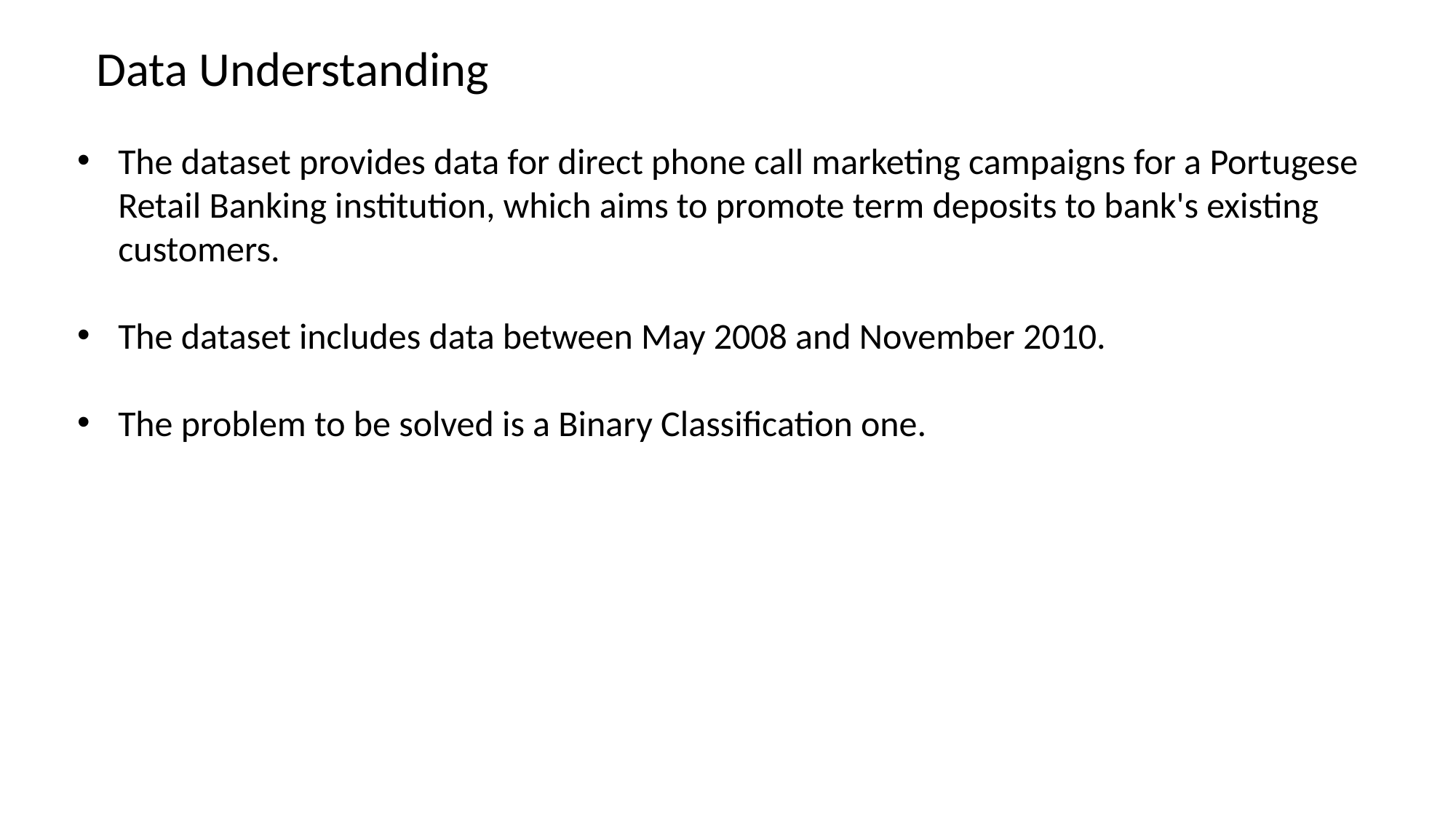

Data Understanding
The dataset provides data for direct phone call marketing campaigns for a Portugese Retail Banking institution, which aims to promote term deposits to bank's existing customers.

The dataset includes data between May 2008 and November 2010.

The problem to be solved is a Binary Classification one.